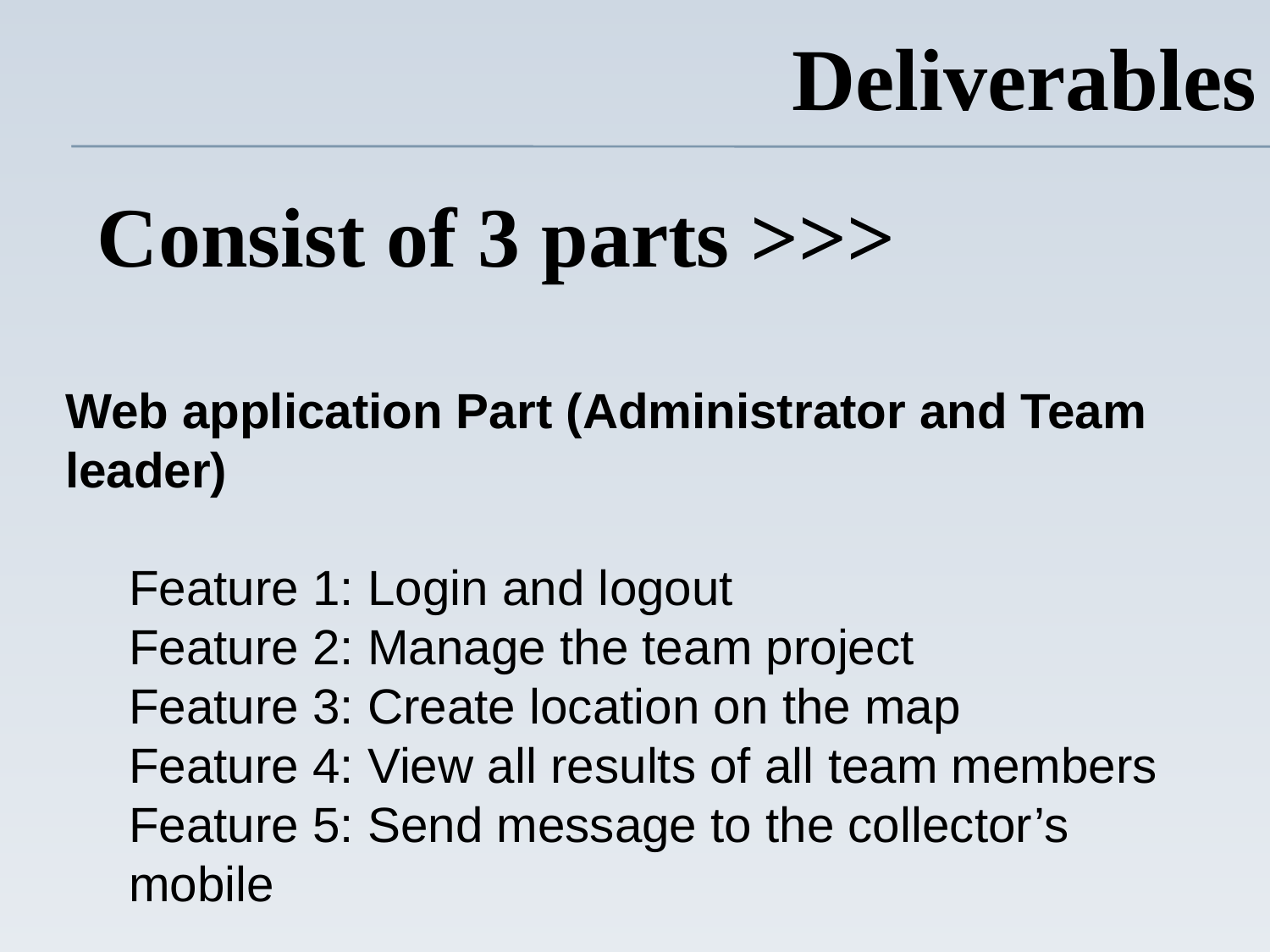

Deliverables
Consist of 3 parts >>>
Web application Part (Administrator and Team leader)

Feature 1: Login and logout
Feature 2: Manage the team project
Feature 3: Create location on the map
Feature 4: View all results of all team members
Feature 5: Send message to the collector’s mobile